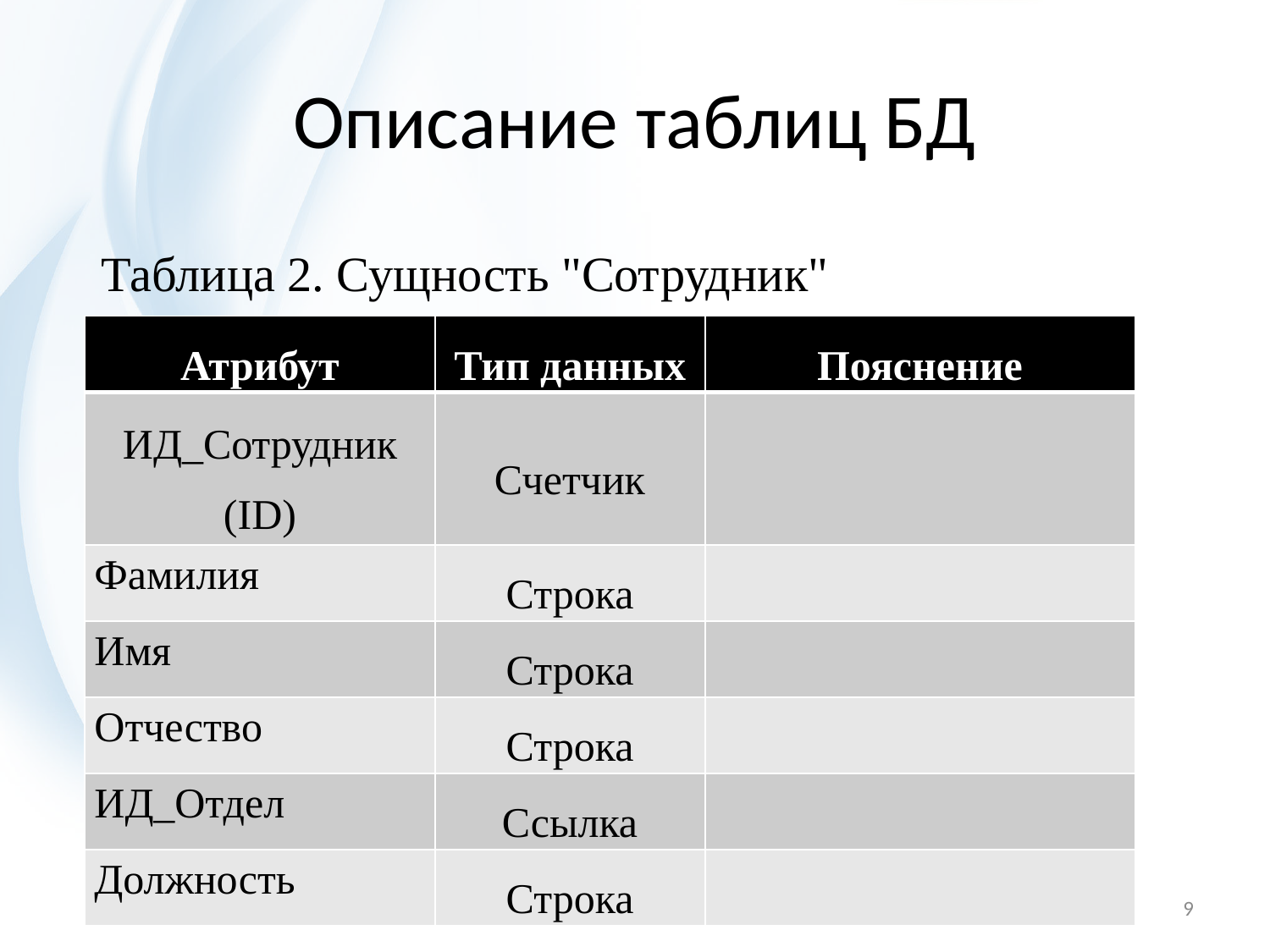

# Описание таблиц БД
Таблица 2. Сущность "Сотрудник"
| Атрибут | Тип данных | Пояснение |
| --- | --- | --- |
| ИД\_Сотрудник (ID) | Счетчик |  |
| Фамилия | Строка |  |
| Имя | Строка |  |
| Отчество | Строка |  |
| ИД\_Отдел | Ссылка |  |
| Должность | Строка |  |
9